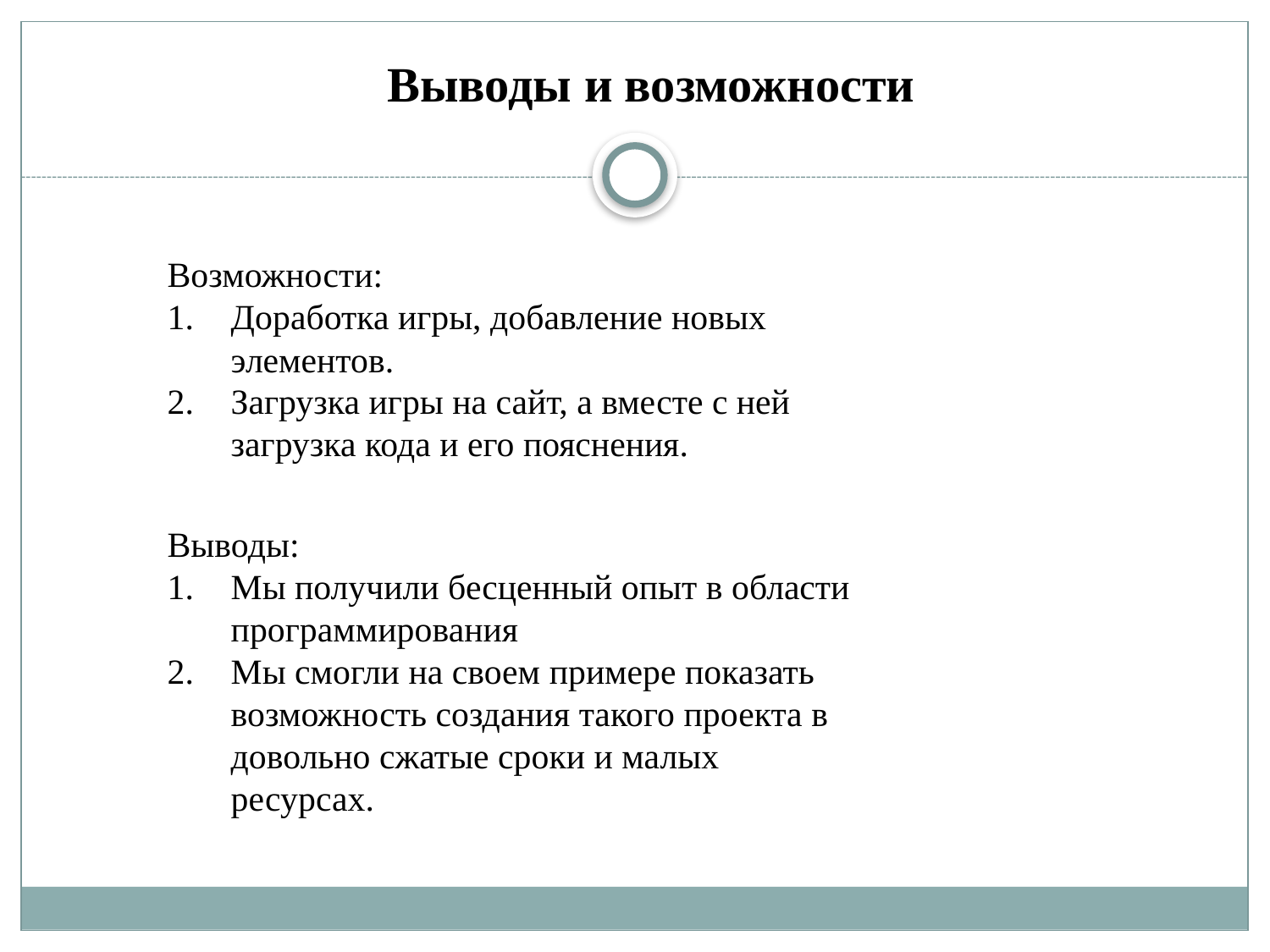

Выводы и возможности
Возможности:
Доработка игры, добавление новых элементов.
Загрузка игры на сайт, а вместе с ней загрузка кода и его пояснения.
Выводы:
Мы получили бесценный опыт в области программирования
Мы смогли на своем примере показать возможность создания такого проекта в довольно сжатые сроки и малых ресурсах.